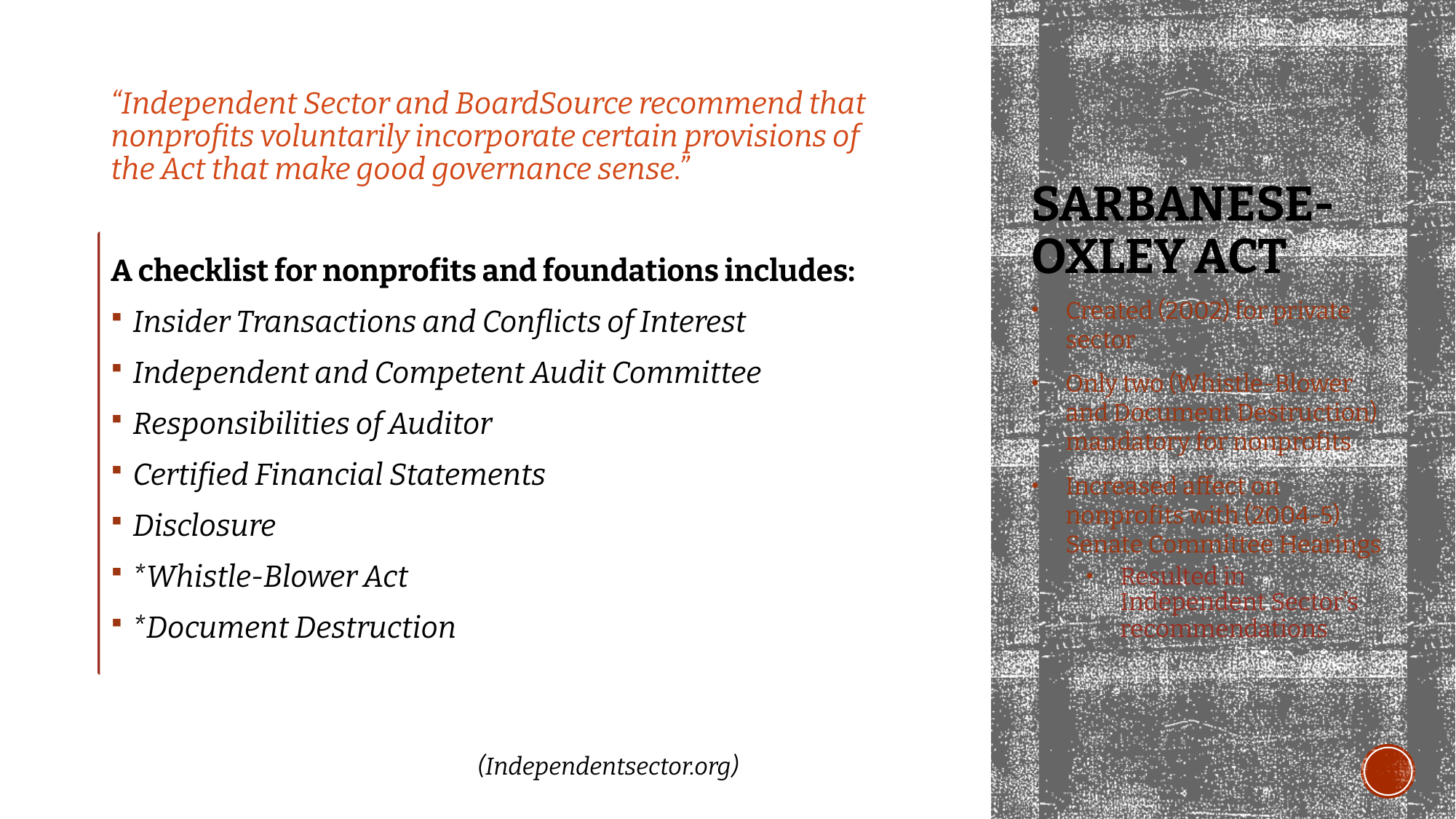

“Independent Sector and BoardSource recommend that nonprofits voluntarily incorporate certain provisions of the Act that make good governance sense.”

A checklist for nonprofits and foundations includes:
Insider Transactions and Conflicts of Interest
Independent and Competent Audit Committee
Responsibilities of Auditor
Certified Financial Statements
Disclosure
*Whistle-Blower Act
*Document Destruction

# Sarbanese-Oxley act

Created (2002) for private sector
Only two (Whistle-Blower and Document Destruction) mandatory for nonprofits
Increased affect on nonprofits with (2004-5) Senate Committee Hearings
Resulted in Independent Sector’s recommendations

                                                                                                                         (Independentsector.org)